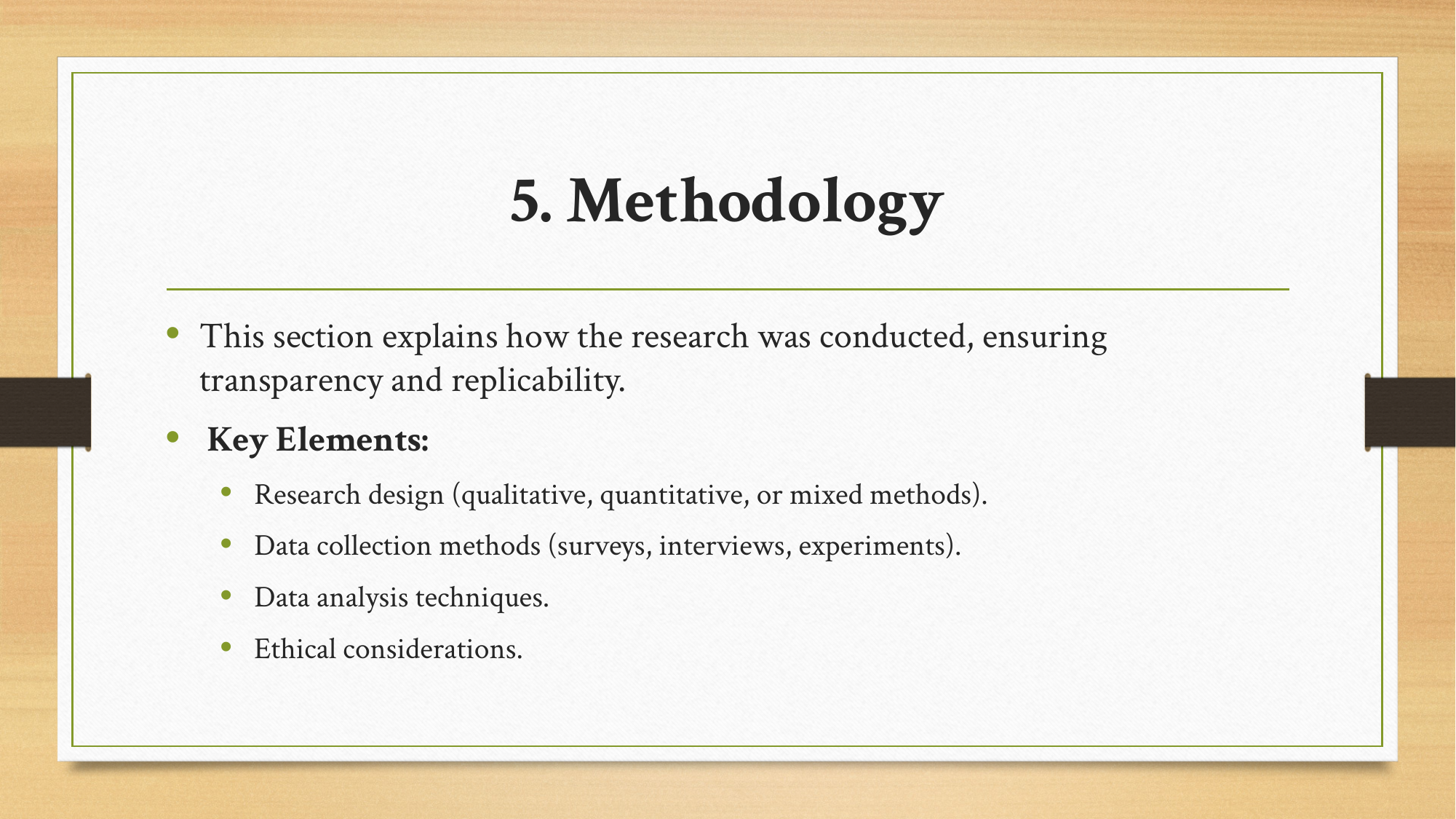

# 5. Methodology
This section explains how the research was conducted, ensuring transparency and replicability.
 Key Elements:
Research design (qualitative, quantitative, or mixed methods).
Data collection methods (surveys, interviews, experiments).
Data analysis techniques.
Ethical considerations.